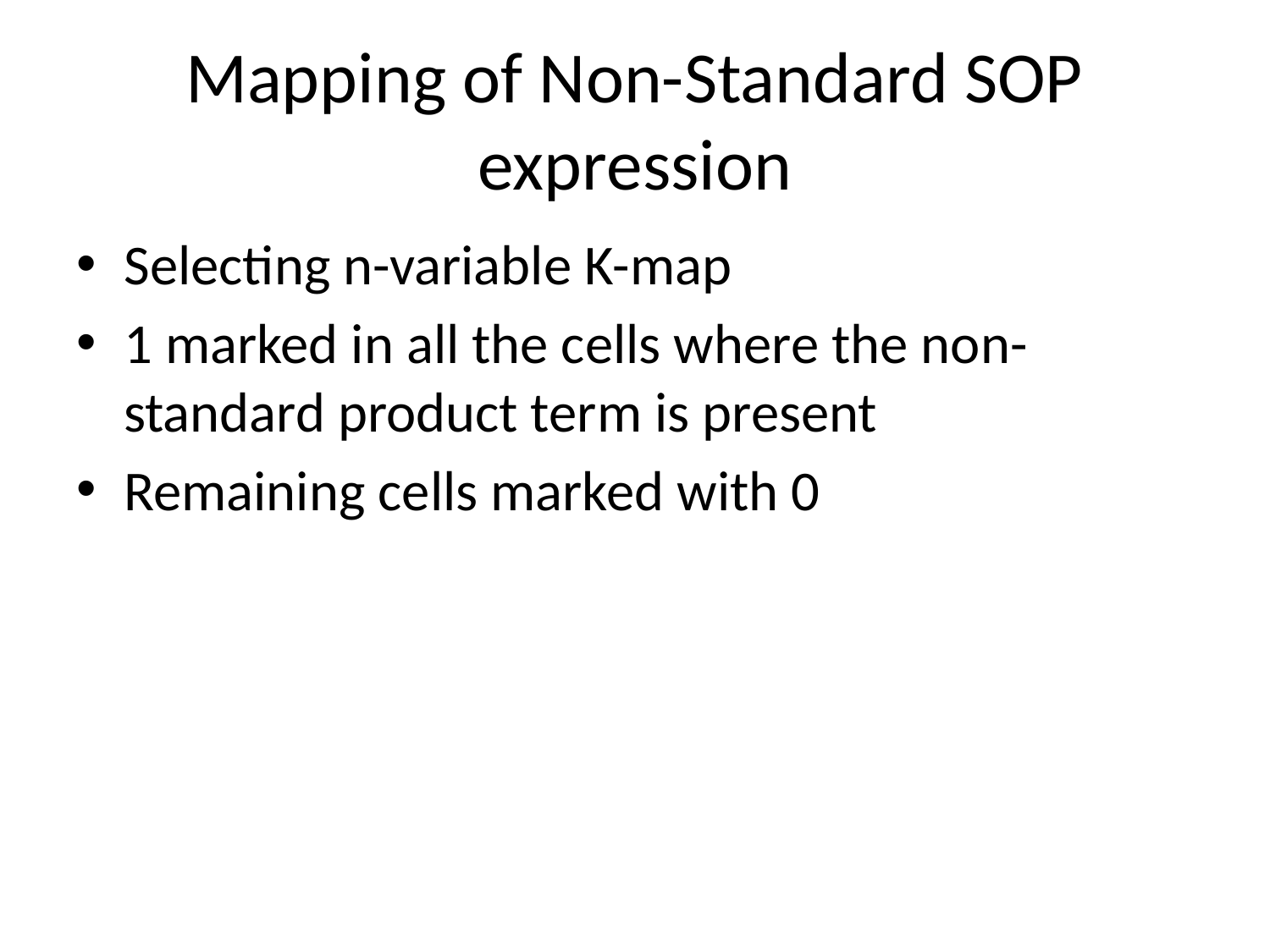

# Mapping of Non-Standard SOP expression
Selecting n-variable K-map
1 marked in all the cells where the non- standard product term is present
Remaining cells marked with 0